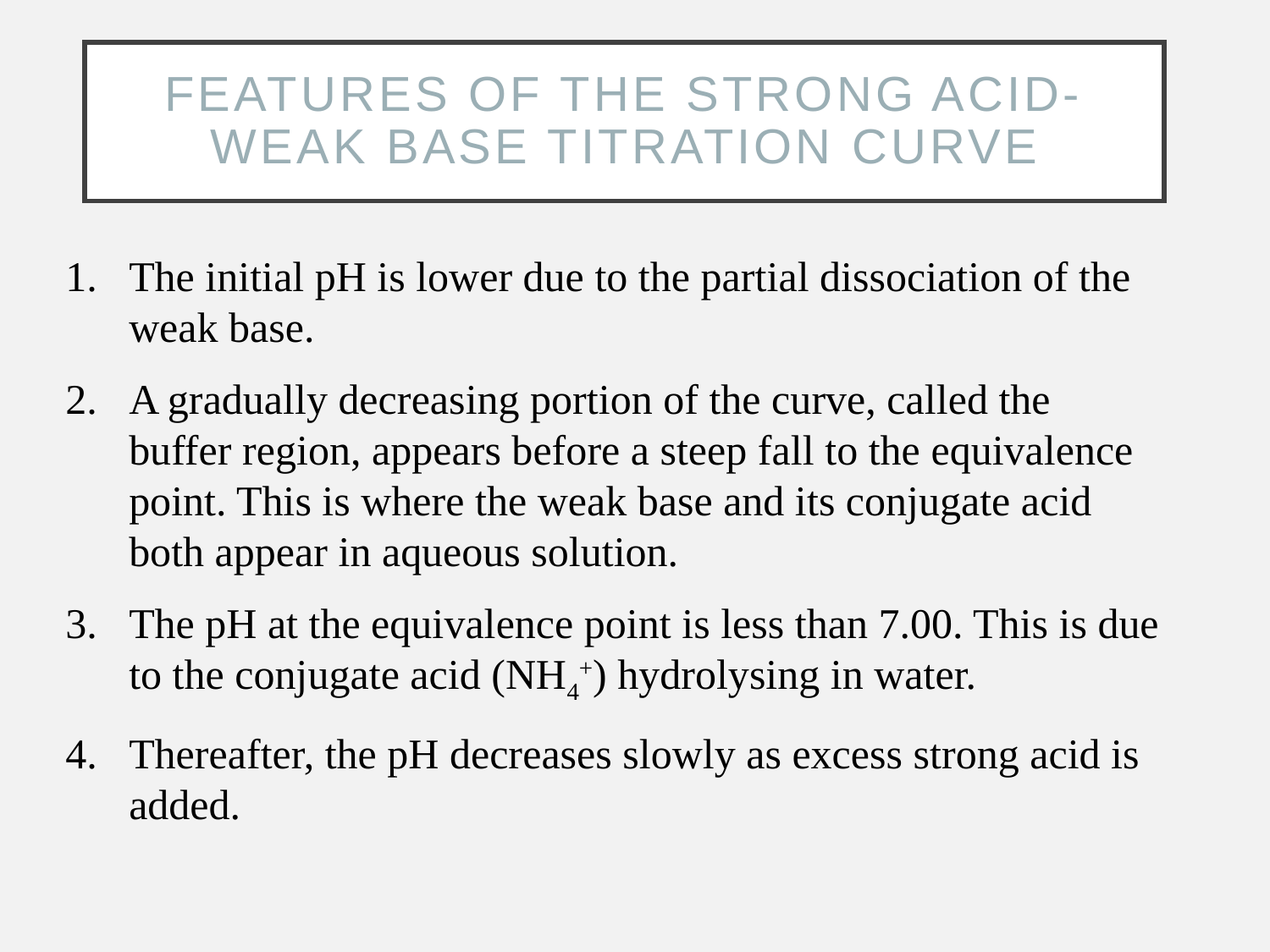

# Features of the Strong Acid-weak Base Titration Curve
The initial pH is lower due to the partial dissociation of the weak base.
A gradually decreasing portion of the curve, called the buffer region, appears before a steep fall to the equivalence point. This is where the weak base and its conjugate acid both appear in aqueous solution.
The pH at the equivalence point is less than 7.00. This is due to the conjugate acid (NH4+) hydrolysing in water.
Thereafter, the pH decreases slowly as excess strong acid is added.